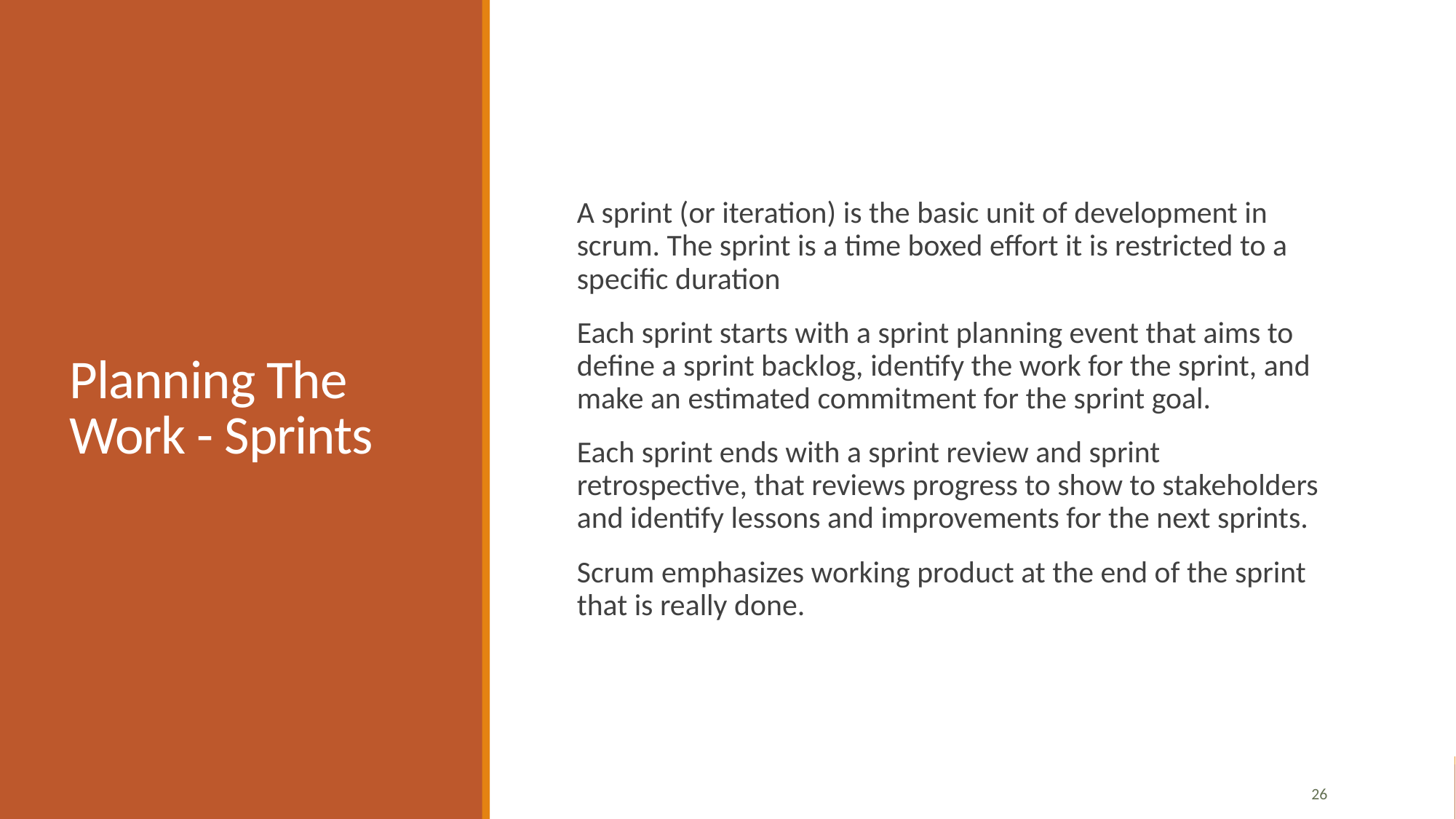

# Planning The Work - Sprints
A sprint (or iteration) is the basic unit of development in scrum. The sprint is a time boxed effort it is restricted to a specific duration
Each sprint starts with a sprint planning event that aims to define a sprint backlog, identify the work for the sprint, and make an estimated commitment for the sprint goal.
Each sprint ends with a sprint review and sprint retrospective, that reviews progress to show to stakeholders and identify lessons and improvements for the next sprints.
Scrum emphasizes working product at the end of the sprint that is really done.
26